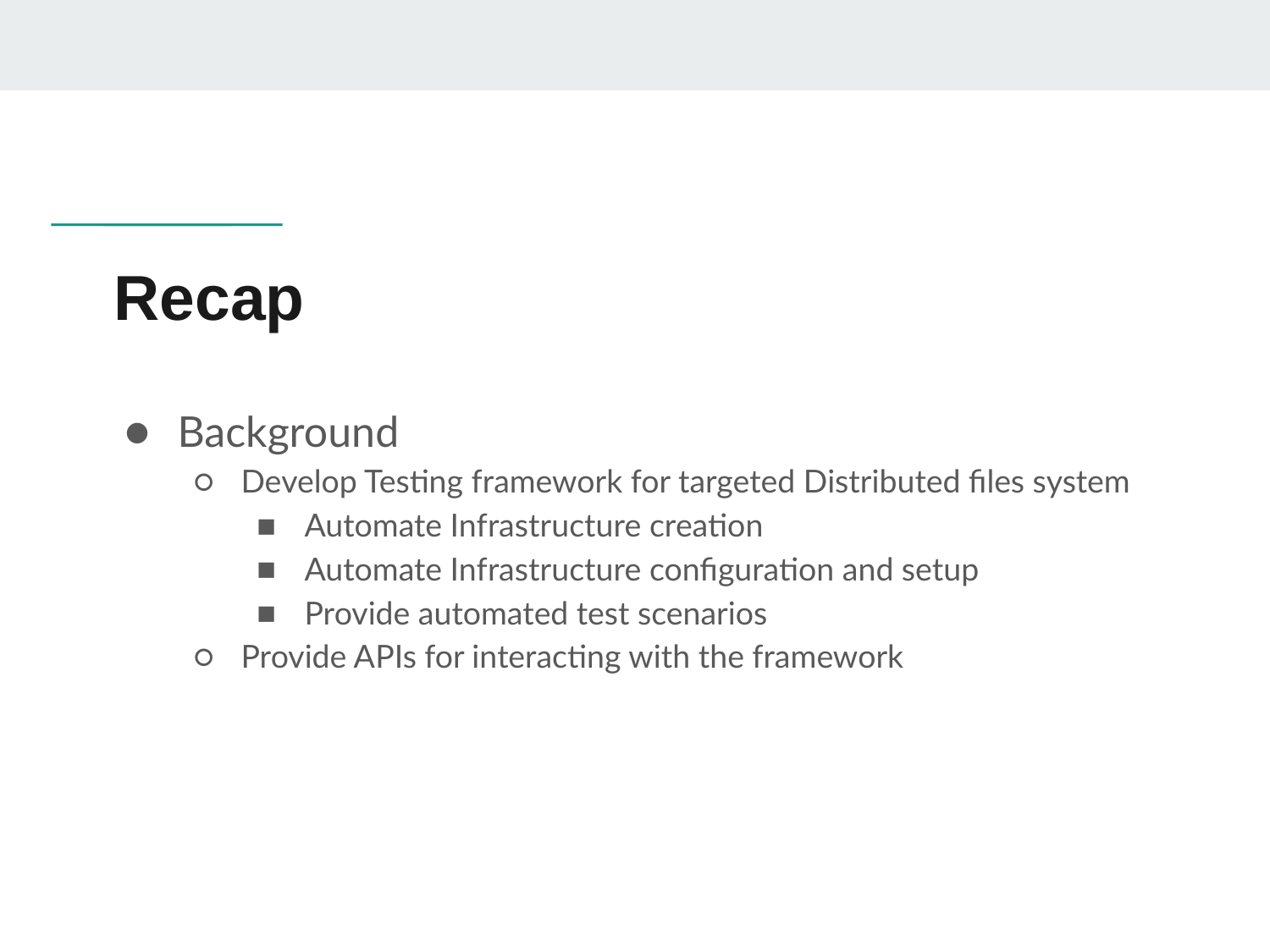

# Recap
Background
Develop Testing framework for targeted Distributed files system
Automate Infrastructure creation
Automate Infrastructure configuration and setup
Provide automated test scenarios
Provide APIs for interacting with the framework